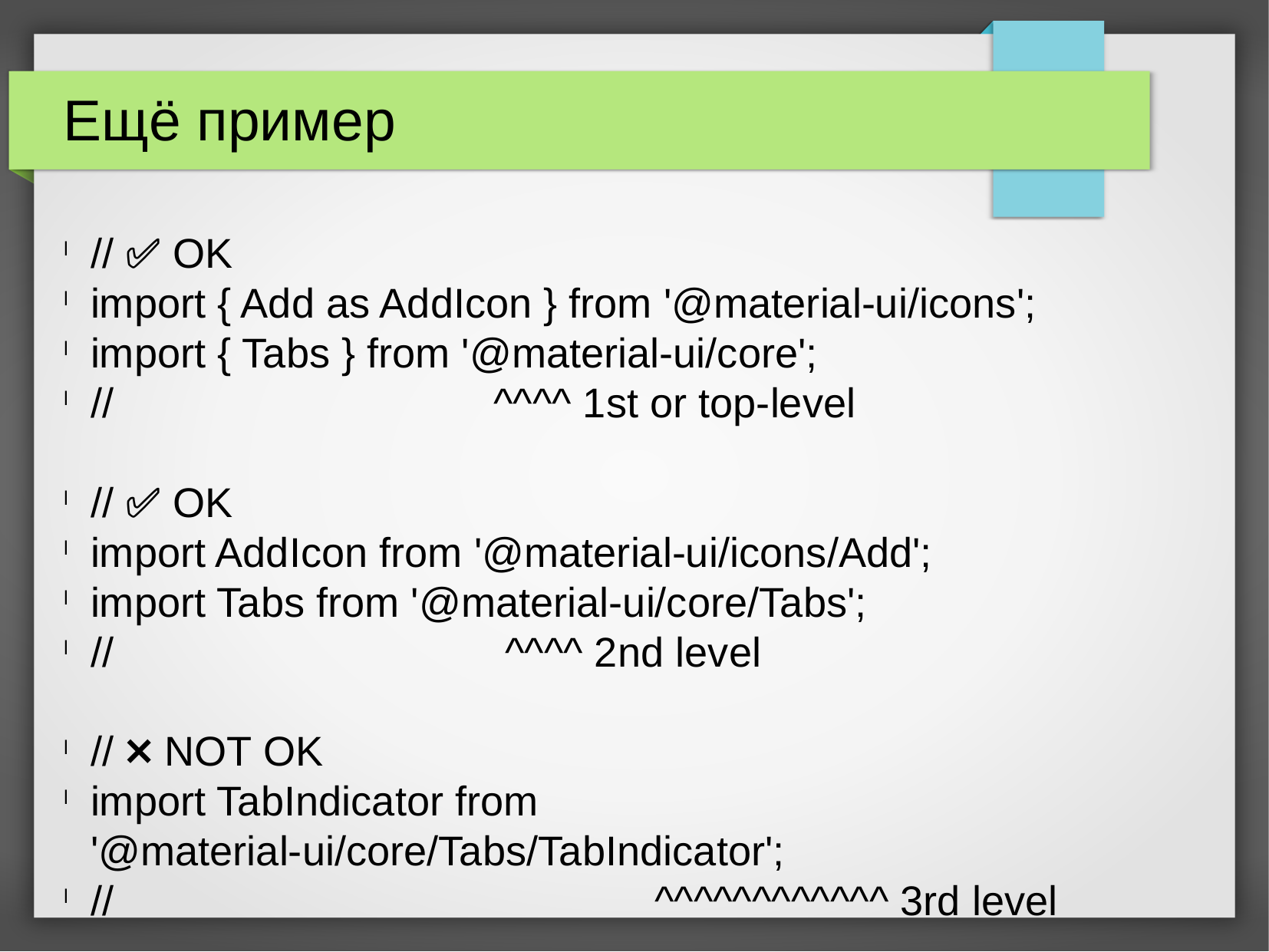

Ещё пример
// ✅ OK
import { Add as AddIcon } from '@material-ui/icons';
import { Tabs } from '@material-ui/core';
//                                 ^^^^ 1st or top-level

// ✅ OK
import AddIcon from '@material-ui/icons/Add';
import Tabs from '@material-ui/core/Tabs';
//                                  ^^^^ 2nd level

// ❌ NOT OK
import TabIndicator from '@material-ui/core/Tabs/TabIndicator';
//                                               ^^^^^^^^^^^^ 3rd level